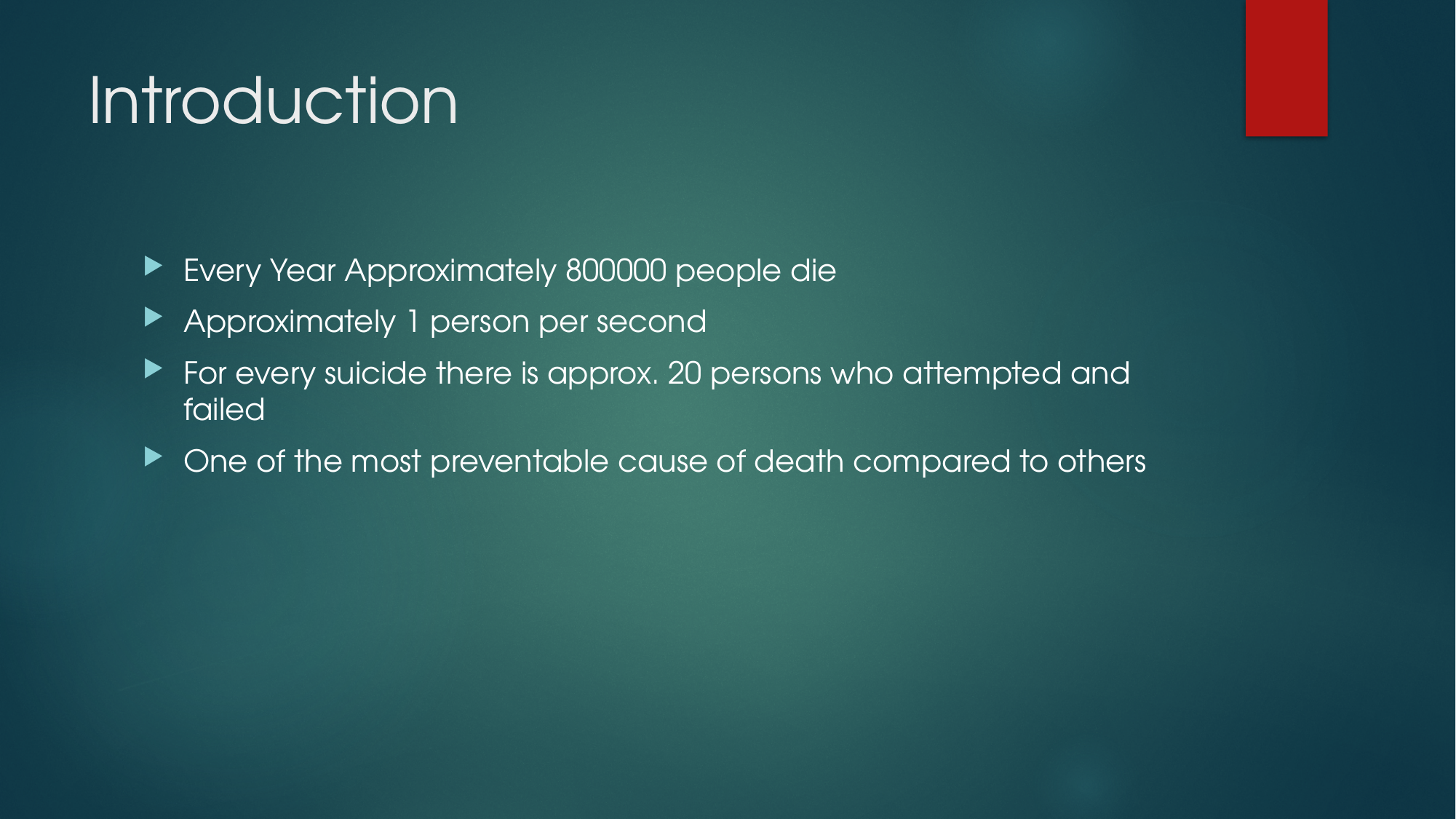

# Introduction
Every Year Approximately 800000 people die
Approximately 1 person per second
For every suicide there is approx. 20 persons who attempted and failed
One of the most preventable cause of death compared to others